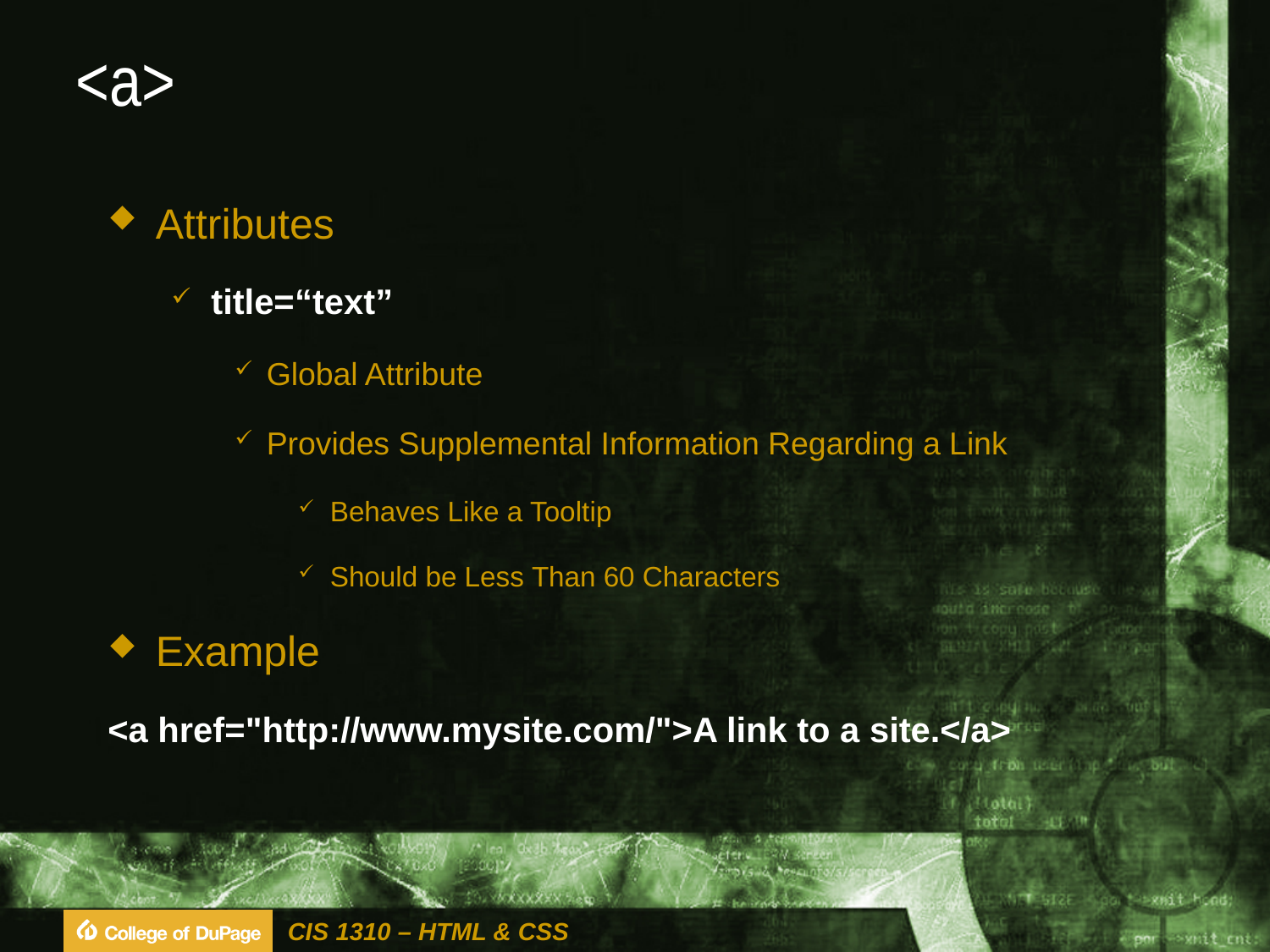

# <a>
Attributes
title=“text”
Global Attribute
Provides Supplemental Information Regarding a Link
Behaves Like a Tooltip
Should be Less Than 60 Characters
Example
<a href="http://www.mysite.com/">A link to a site.</a>